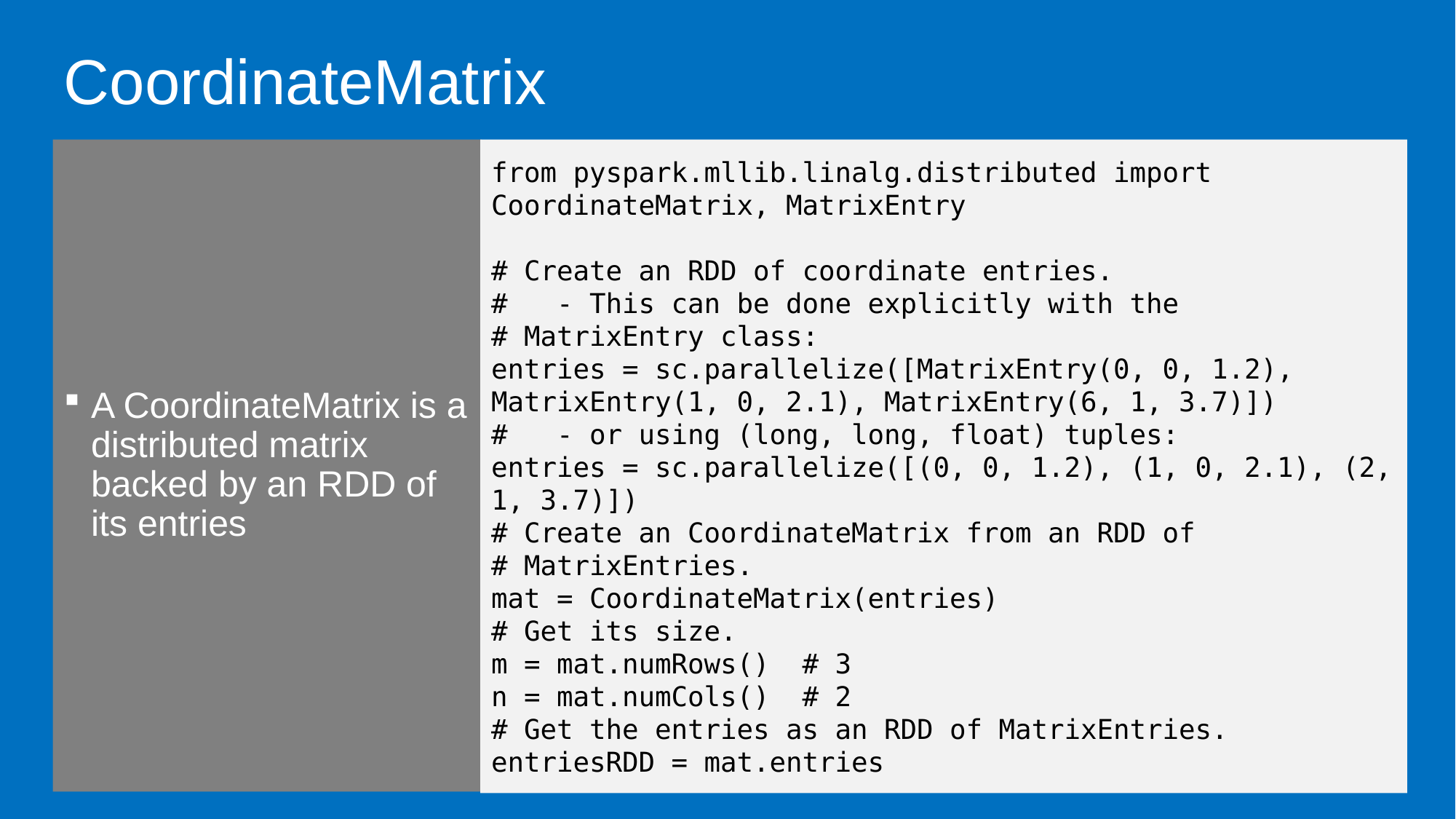

# CoordinateMatrix
A CoordinateMatrix is a distributed matrix backed by an RDD of its entries
from pyspark.mllib.linalg.distributed import CoordinateMatrix, MatrixEntry

# Create an RDD of coordinate entries.
#   - This can be done explicitly with the
# MatrixEntry class:
entries = sc.parallelize([MatrixEntry(0, 0, 1.2), MatrixEntry(1, 0, 2.1), MatrixEntry(6, 1, 3.7)])
#   - or using (long, long, float) tuples:
entries = sc.parallelize([(0, 0, 1.2), (1, 0, 2.1), (2, 1, 3.7)])
# Create an CoordinateMatrix from an RDD of
# MatrixEntries.
mat = CoordinateMatrix(entries)
# Get its size.
m = mat.numRows()  # 3
n = mat.numCols()  # 2
# Get the entries as an RDD of MatrixEntries.
entriesRDD = mat.entries